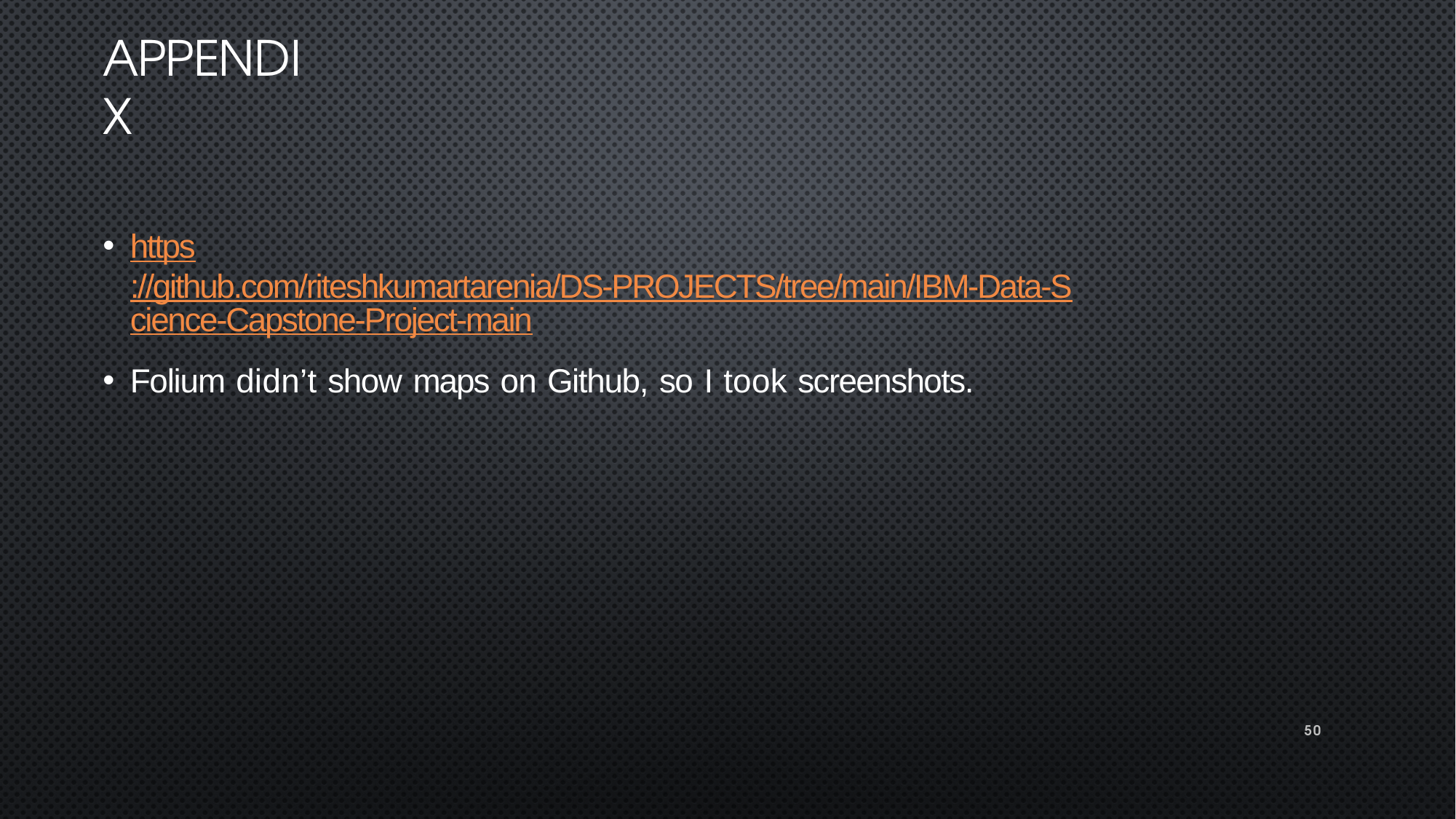

# Appendix
https://github.com/riteshkumartarenia/DS-PROJECTS/tree/main/IBM-Data-Science-Capstone-Project-main
Folium didn’t show maps on Github, so I took screenshots.
50